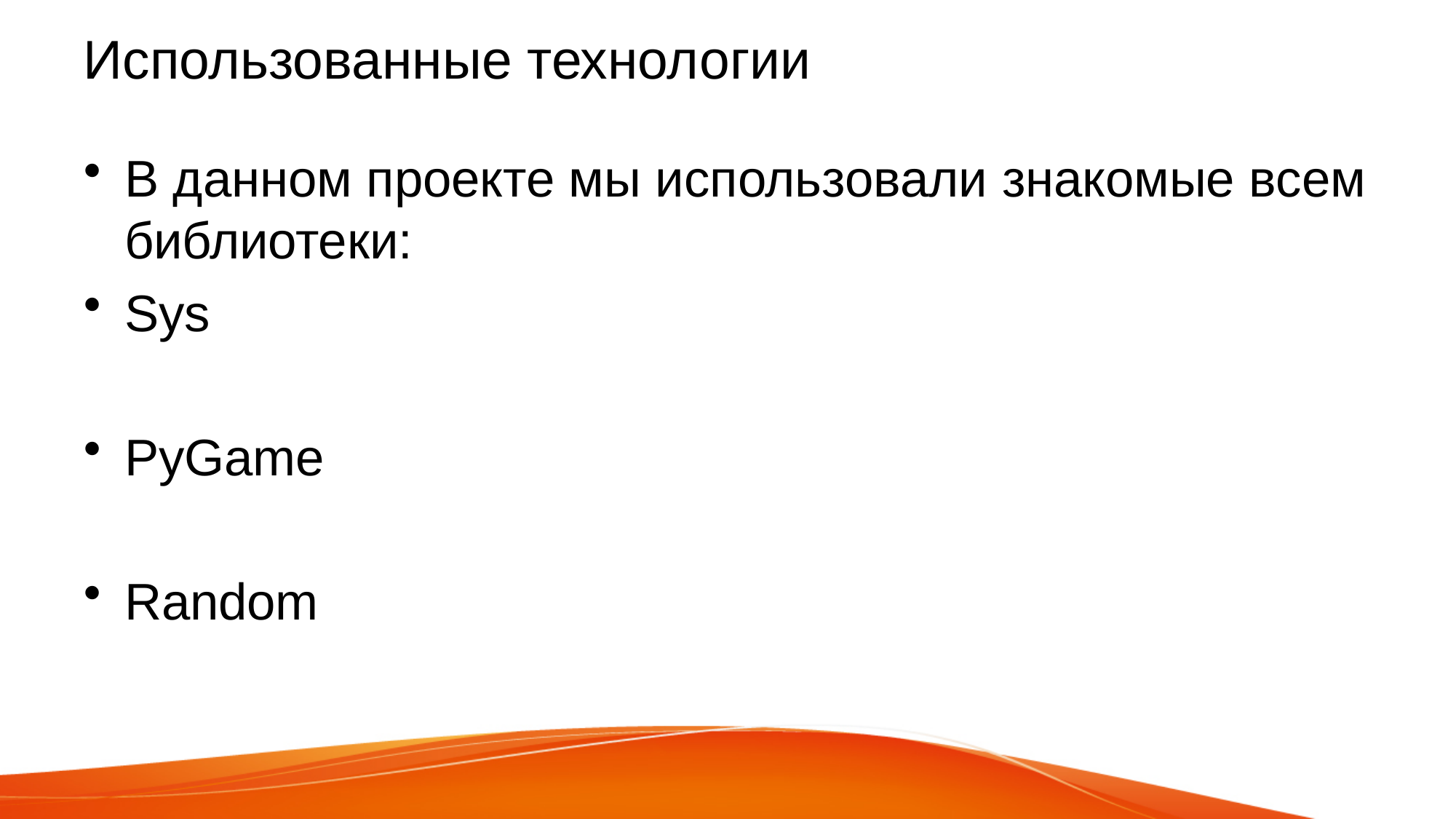

# Использованные технологии
В данном проекте мы использовали знакомые всем библиотеки:
Sys

PyGame

Random